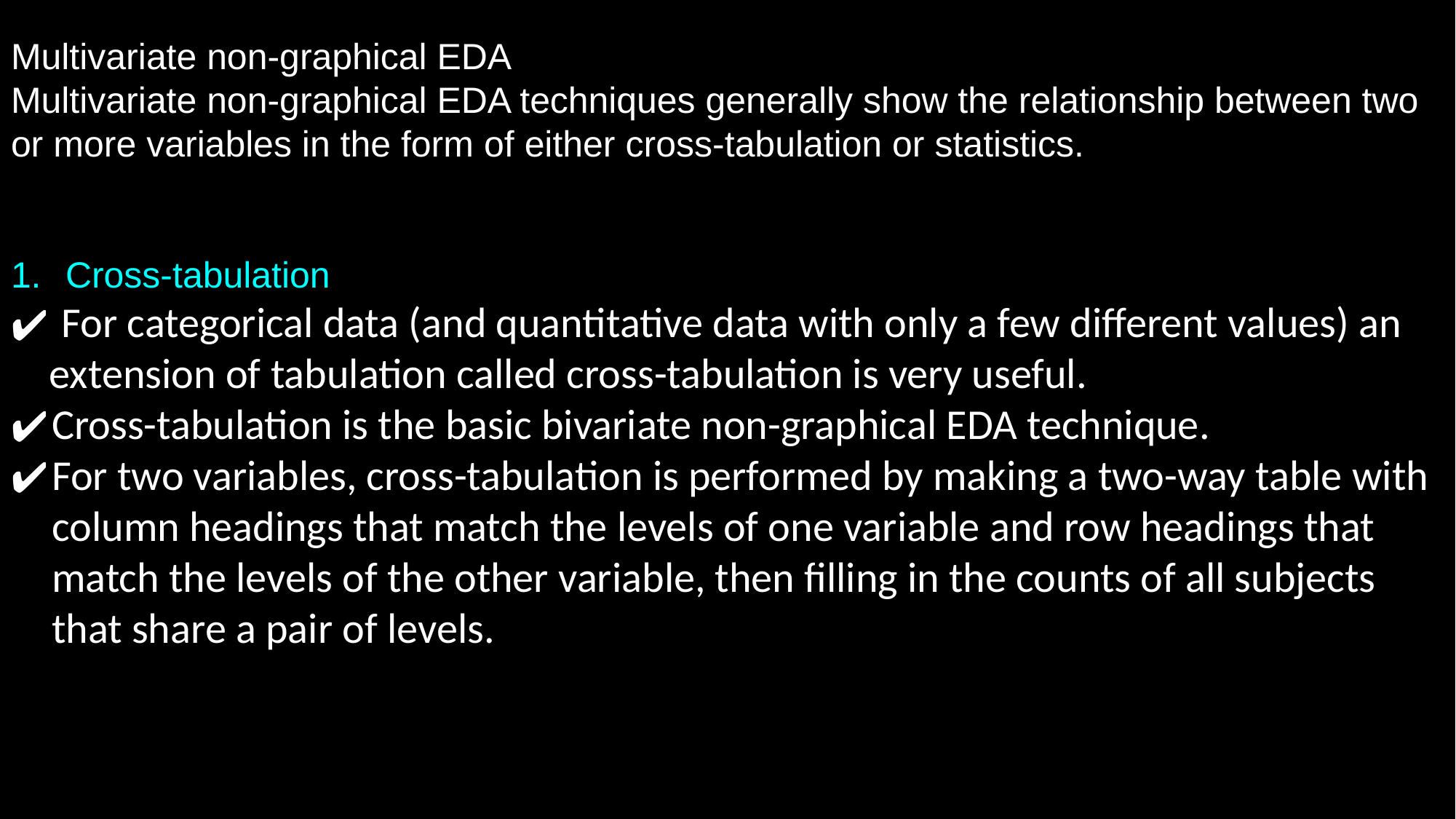

Multivariate non-graphical EDA
Multivariate non-graphical EDA techniques generally show the relationship between two or more variables in the form of either cross-tabulation or statistics.

Cross-tabulation
 For categorical data (and quantitative data with only a few different values) an
    extension of tabulation called cross-tabulation is very useful.
Cross-tabulation is the basic bivariate non-graphical EDA technique.
For two variables, cross-tabulation is performed by making a two-way table with column headings that match the levels of one variable and row headings that match the levels of the other variable, then filling in the counts of all subjects that share a pair of levels.